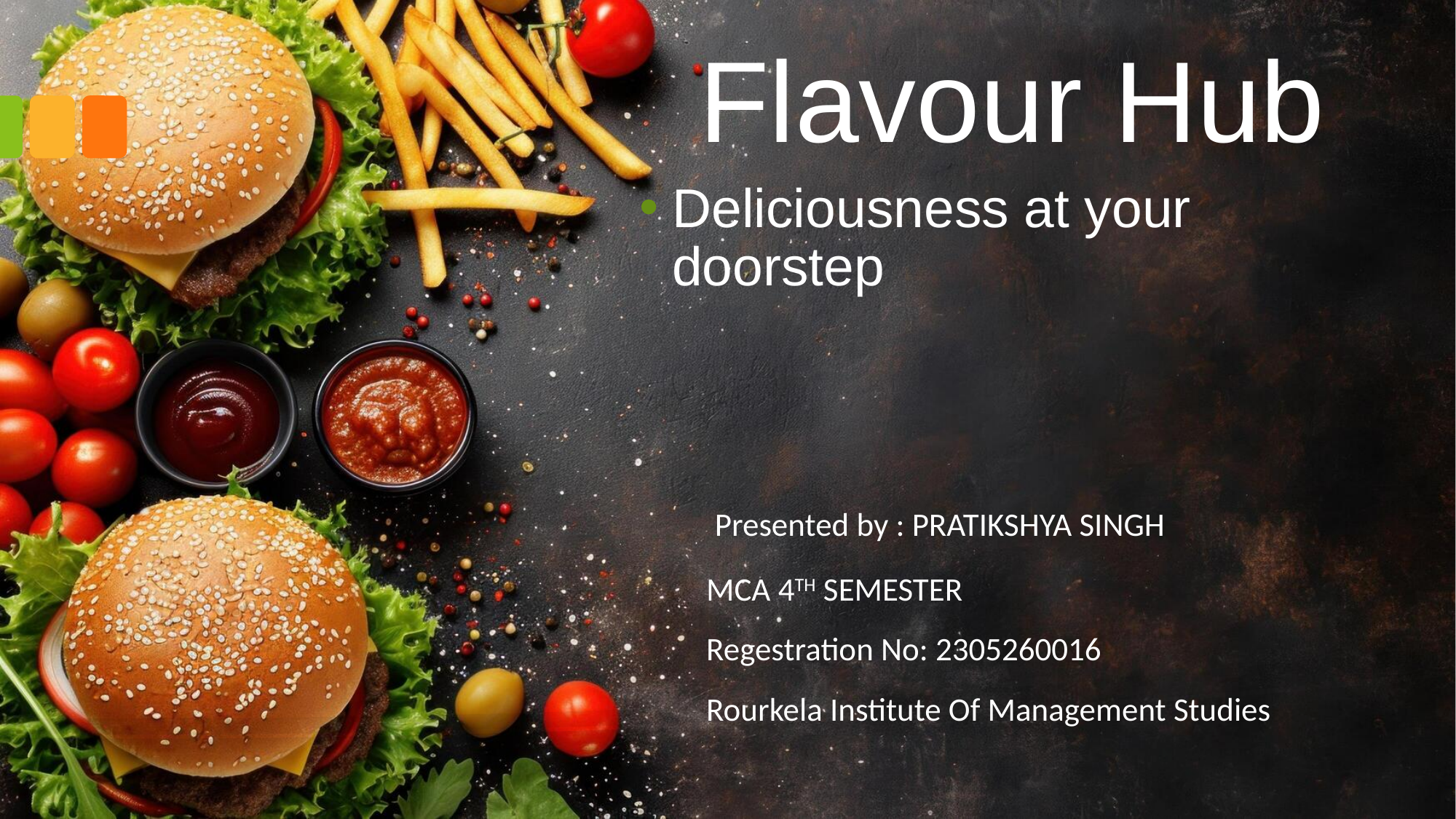

# Flavour Hub
Deliciousness at your doorstep

     Presented by : PRATIKSHYA SINGH
         MCA 4TH SEMESTER
         Regestration No: 2305260016
         Rourkela Institute Of Management Studies